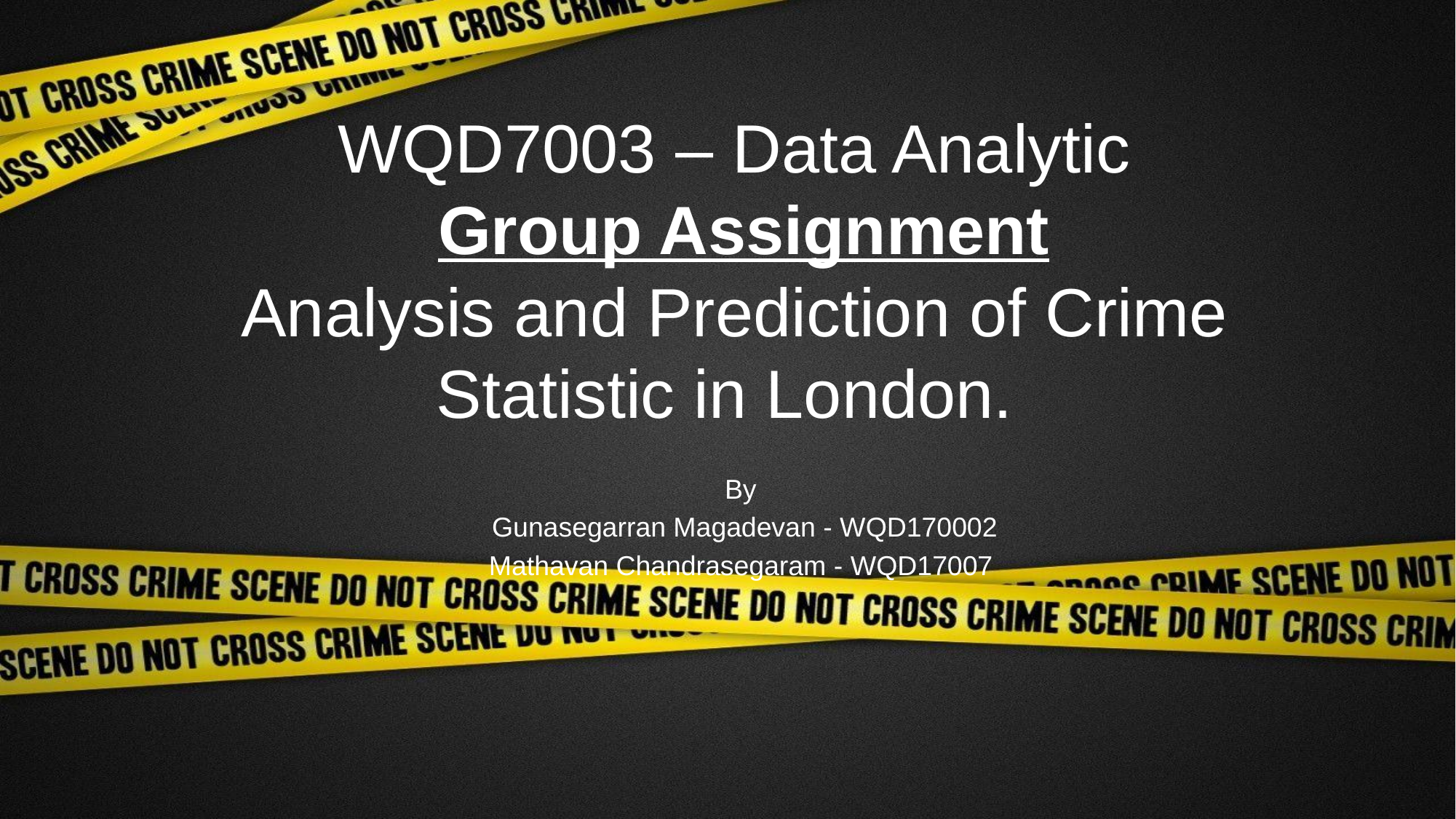

# WQD7003 – Data Analytic Group Assignment Analysis and Prediction of Crime Statistic in London.
By
Gunasegarran Magadevan - WQD170002
Mathavan Chandrasegaram - WQD17007